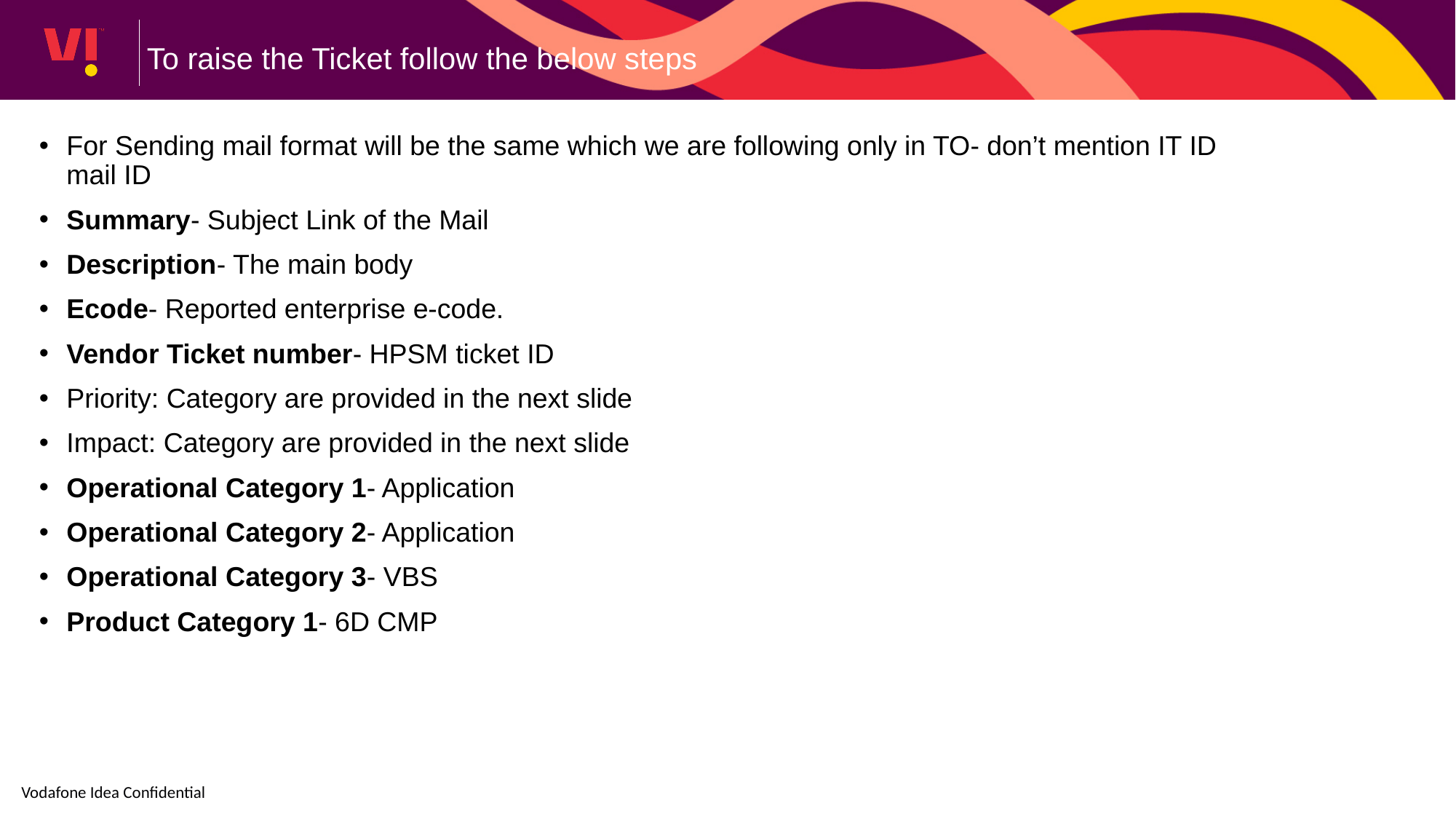

To raise the Ticket follow the below steps
For Sending mail format will be the same which we are following only in TO- don’t mention IT ID mail ID
Summary- Subject Link of the Mail
Description- The main body
Ecode- Reported enterprise e-code.
Vendor Ticket number- HPSM ticket ID
Priority: Category are provided in the next slide
Impact: Category are provided in the next slide
Operational Category 1- Application
Operational Category 2- Application
Operational Category 3- VBS
Product Category 1- 6D CMP